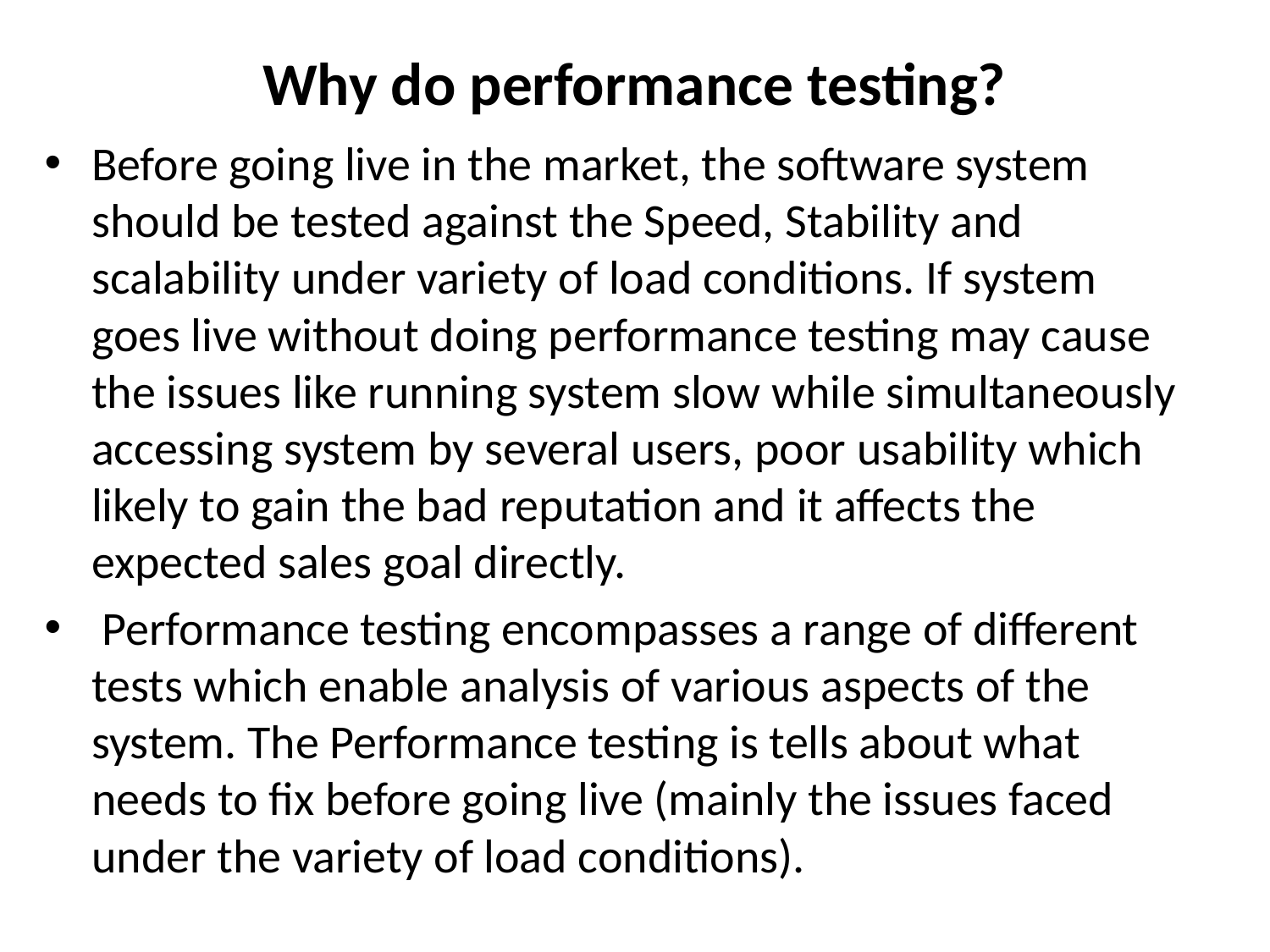

# Why do performance testing?
Before going live in the market, the software system should be tested against the Speed, Stability and scalability under variety of load conditions. If system goes live without doing performance testing may cause the issues like running system slow while simultaneously accessing system by several users, poor usability which likely to gain the bad reputation and it affects the expected sales goal directly.
 Performance testing encompasses a range of different tests which enable analysis of various aspects of the system. The Performance testing is tells about what needs to fix before going live (mainly the issues faced under the variety of load conditions).